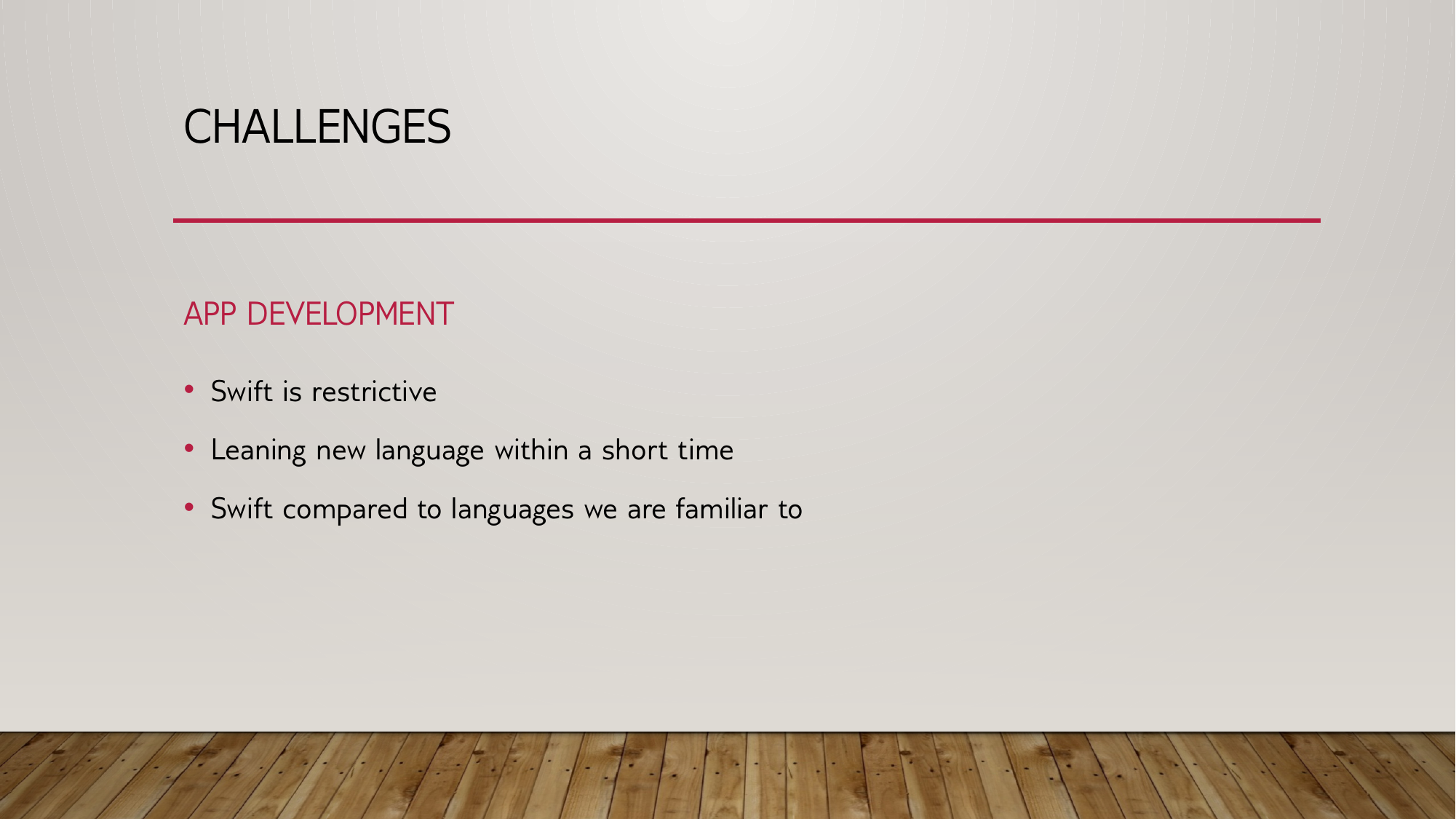

# challenges
app development
Swift is restrictive
Leaning new language within a short time
Swift compared to languages we are familiar to